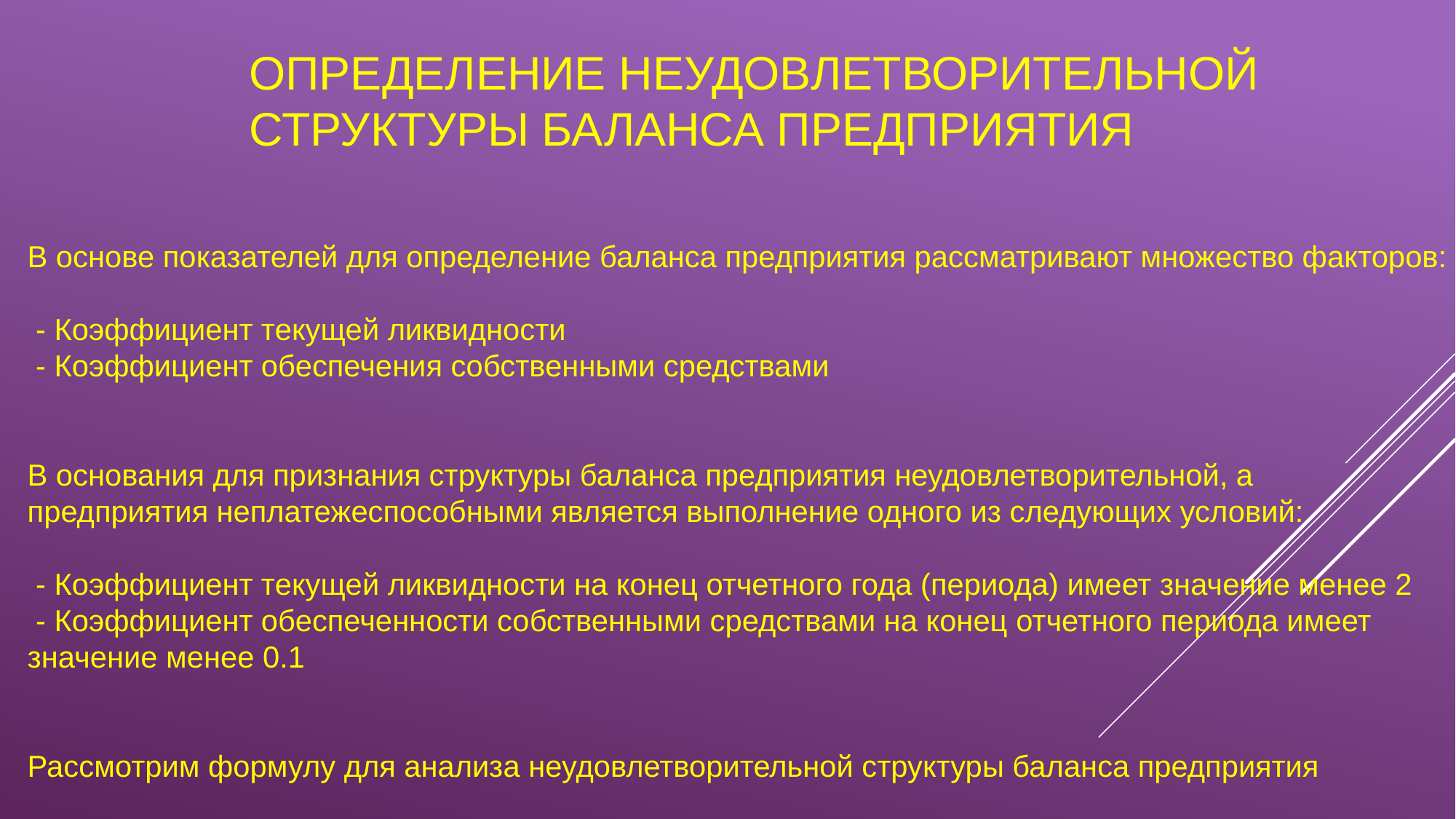

# Определение неудовлетворительной структуры баланса предприятия
В основе показателей для определение баланса предприятия рассматривают множество факторов:

 - Коэффициент текущей ликвидности
 - Коэффициент обеспечения собственными средствами

В основания для признания структуры баланса предприятия неудовлетворительной, а
предприятия неплатежеспособными является выполнение одного из следующих условий:

 - Коэффициент текущей ликвидности на конец отчетного года (периода) имеет значение менее 2
 - Коэффициент обеспеченности собственными средствами на конец отчетного периода имеет
значение менее 0.1

Рассмотрим формулу для анализа неудовлетворительной структуры баланса предприятия